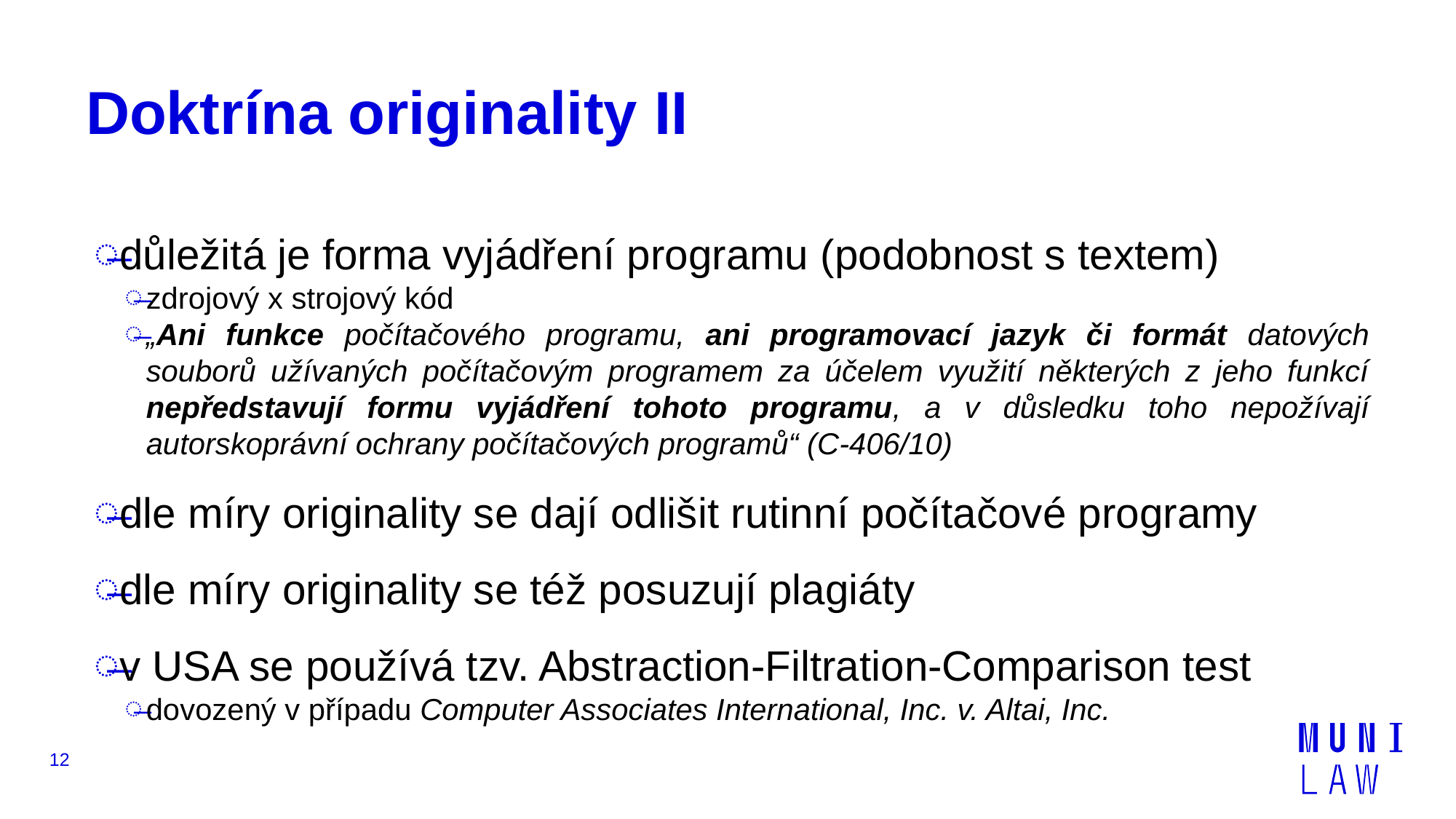

# Doktrína originality II
důležitá je forma vyjádření programu (podobnost s textem)
zdrojový x strojový kód
„Ani funkce počítačového programu, ani programovací jazyk či formát datových souborů užívaných počítačovým programem za účelem využití některých z jeho funkcí nepředstavují formu vyjádření tohoto programu, a v důsledku toho nepožívají autorskoprávní ochrany počítačových programů“ (C-406/10)
dle míry originality se dají odlišit rutinní počítačové programy
dle míry originality se též posuzují plagiáty
v USA se používá tzv. Abstraction-Filtration-Comparison test
dovozený v případu Computer Associates International, Inc. v. Altai, Inc.
12